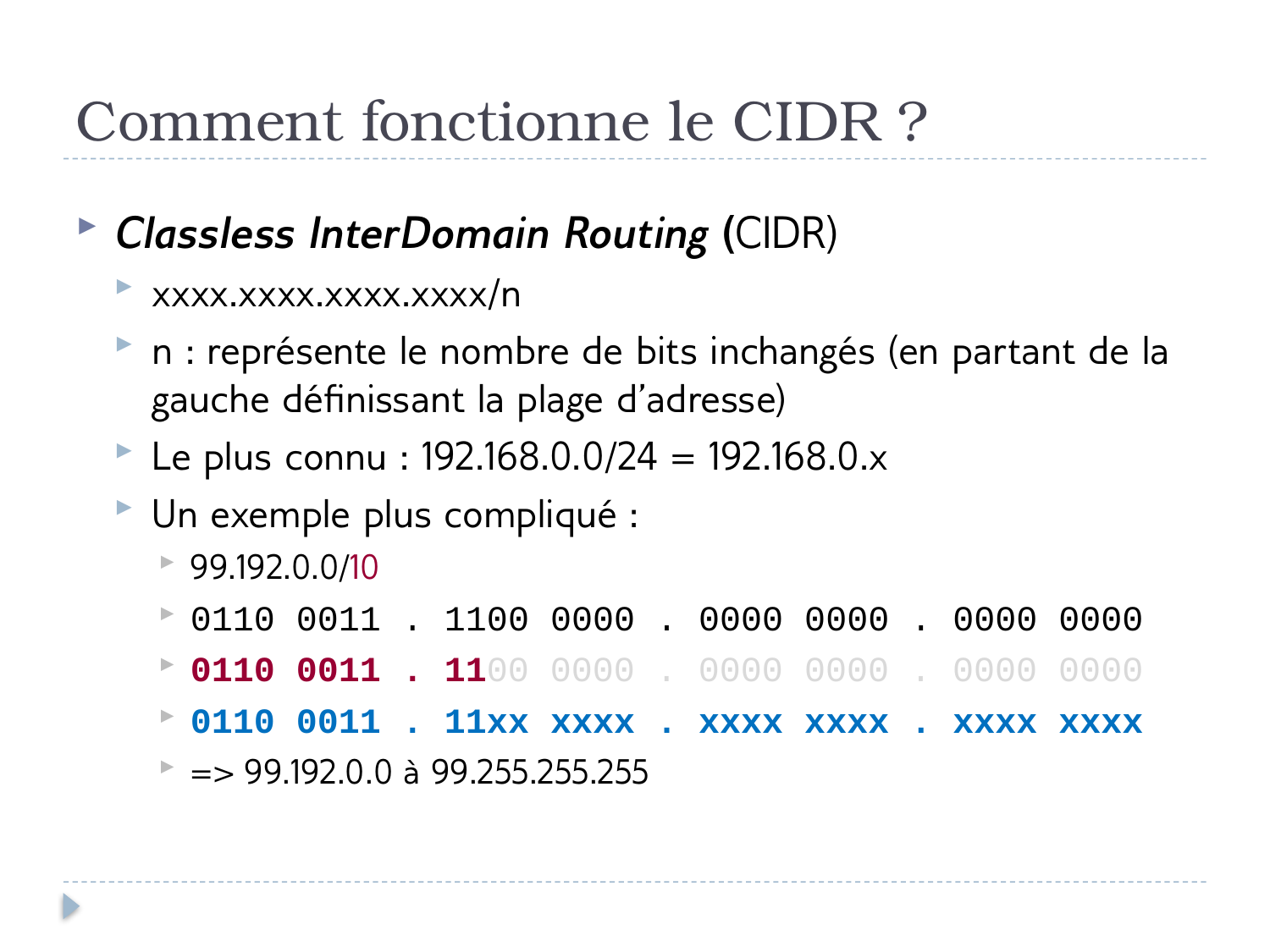

# Comment fonctionne le CIDR ?
Classless InterDomain Routing (CIDR)
xxxx.xxxx.xxxx.xxxx/n
n : représente le nombre de bits inchangés (en partant de la gauche définissant la plage d’adresse)
Le plus connu : 192.168.0.0/24 = 192.168.0.x
Un exemple plus compliqué :
99.192.0.0/10
0110 0011 . 1100 0000 . 0000 0000 . 0000 0000
0110 0011 . 1100 0000 . 0000 0000 . 0000 0000
0110 0011 . 11xx xxxx . xxxx xxxx . xxxx xxxx
=> 99.192.0.0 à 99.255.255.255